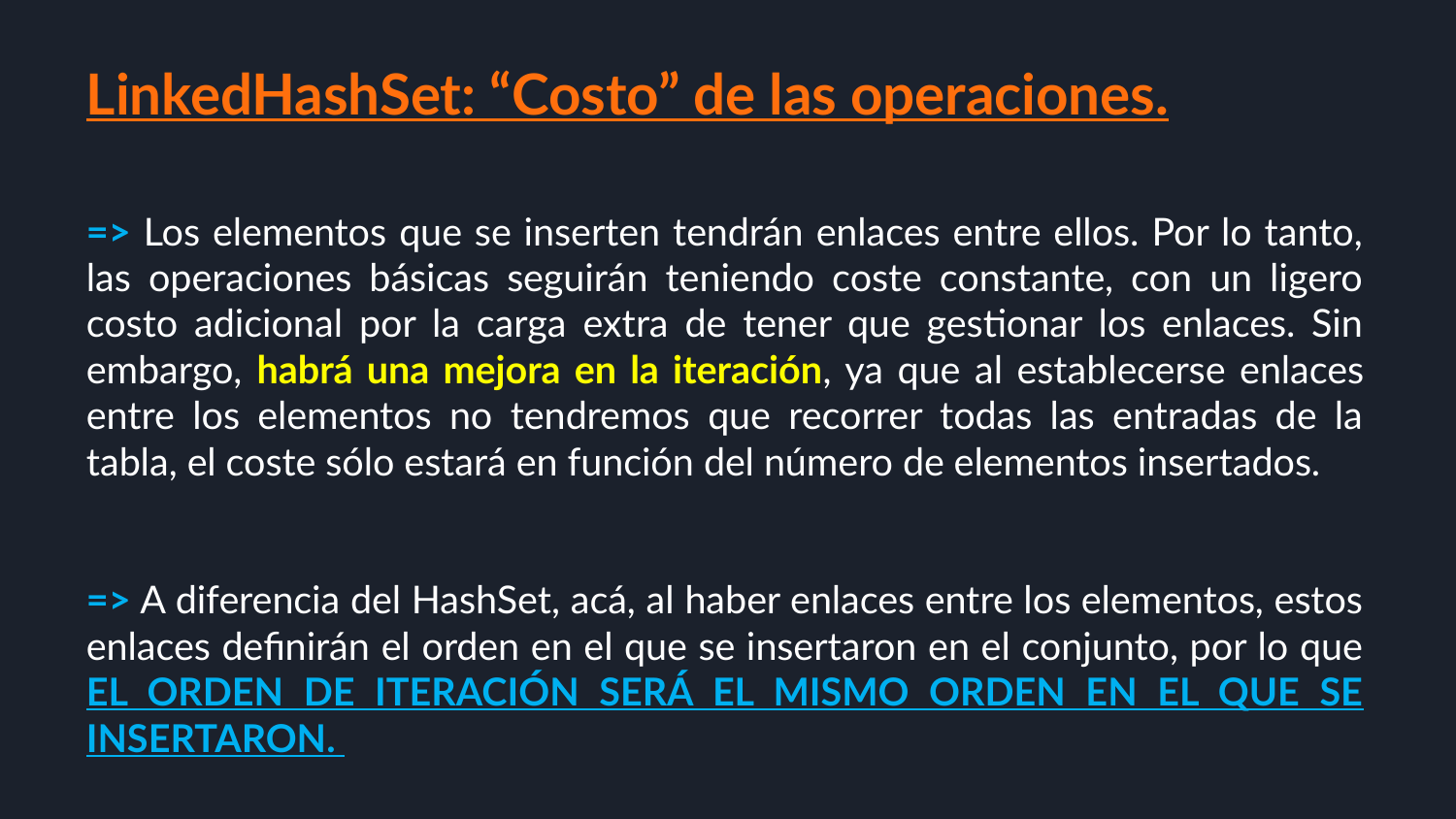

LinkedHashSet: “Costo” de las operaciones.
=> Los elementos que se inserten tendrán enlaces entre ellos. Por lo tanto, las operaciones básicas seguirán teniendo coste constante, con un ligero costo adicional por la carga extra de tener que gestionar los enlaces. Sin embargo, habrá una mejora en la iteración, ya que al establecerse enlaces entre los elementos no tendremos que recorrer todas las entradas de la tabla, el coste sólo estará en función del número de elementos insertados.

=> A diferencia del HashSet, acá, al haber enlaces entre los elementos, estos enlaces definirán el orden en el que se insertaron en el conjunto, por lo que EL ORDEN DE ITERACIÓN SERÁ EL MISMO ORDEN EN EL QUE SE INSERTARON.